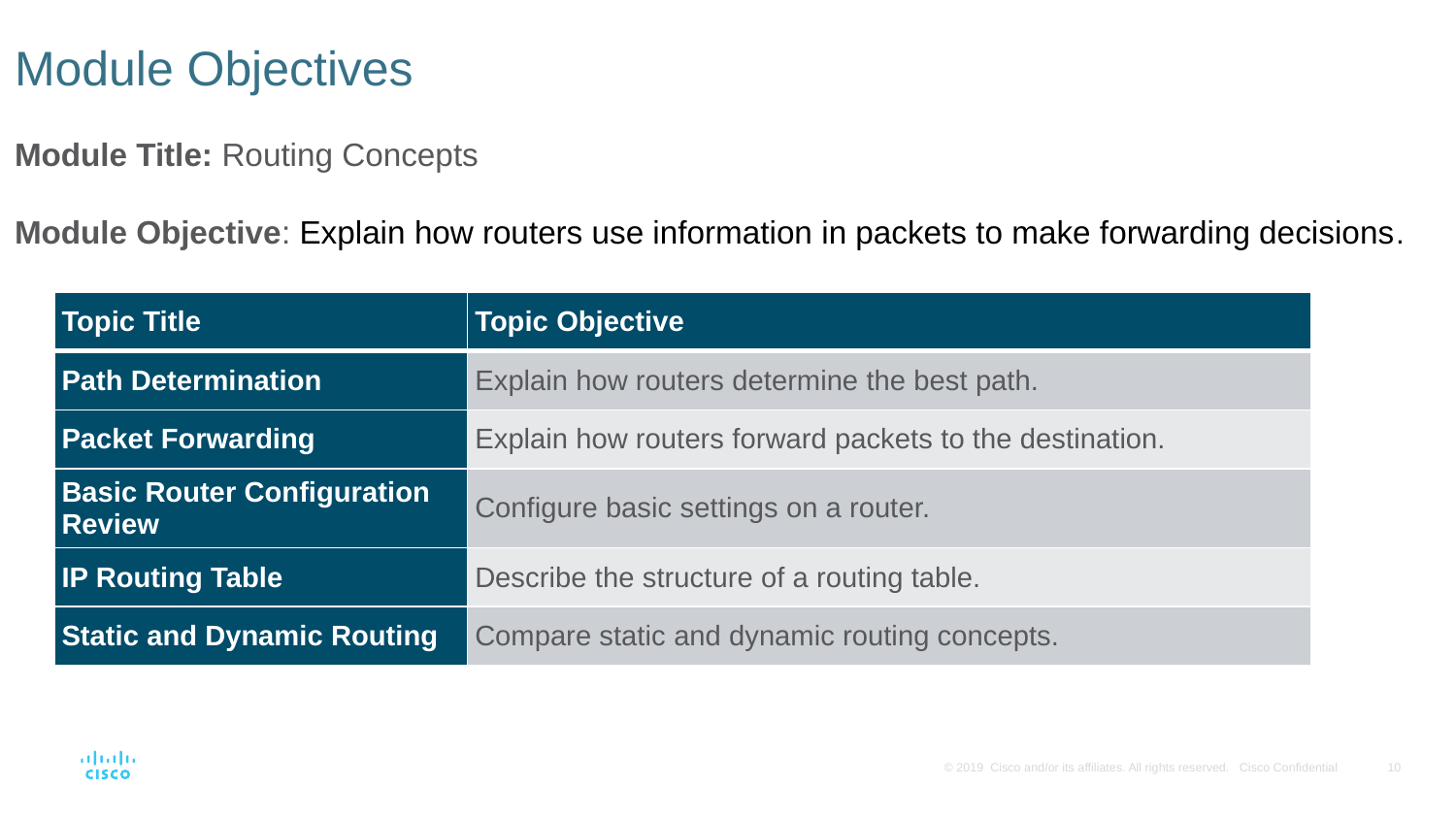

# Module Objectives
Module Title: Routing Concepts

Module Objective: Explain how routers use information in packets to make forwarding decisions.

| Topic Title | Topic Objective |
| --- | --- |
| Path Determination | Explain how routers determine the best path. |
| Packet Forwarding | Explain how routers forward packets to the destination. |
| Basic Router Configuration Review | Configure basic settings on a router. |
| IP Routing Table | Describe the structure of a routing table. |
| Static and Dynamic Routing | Compare static and dynamic routing concepts. |